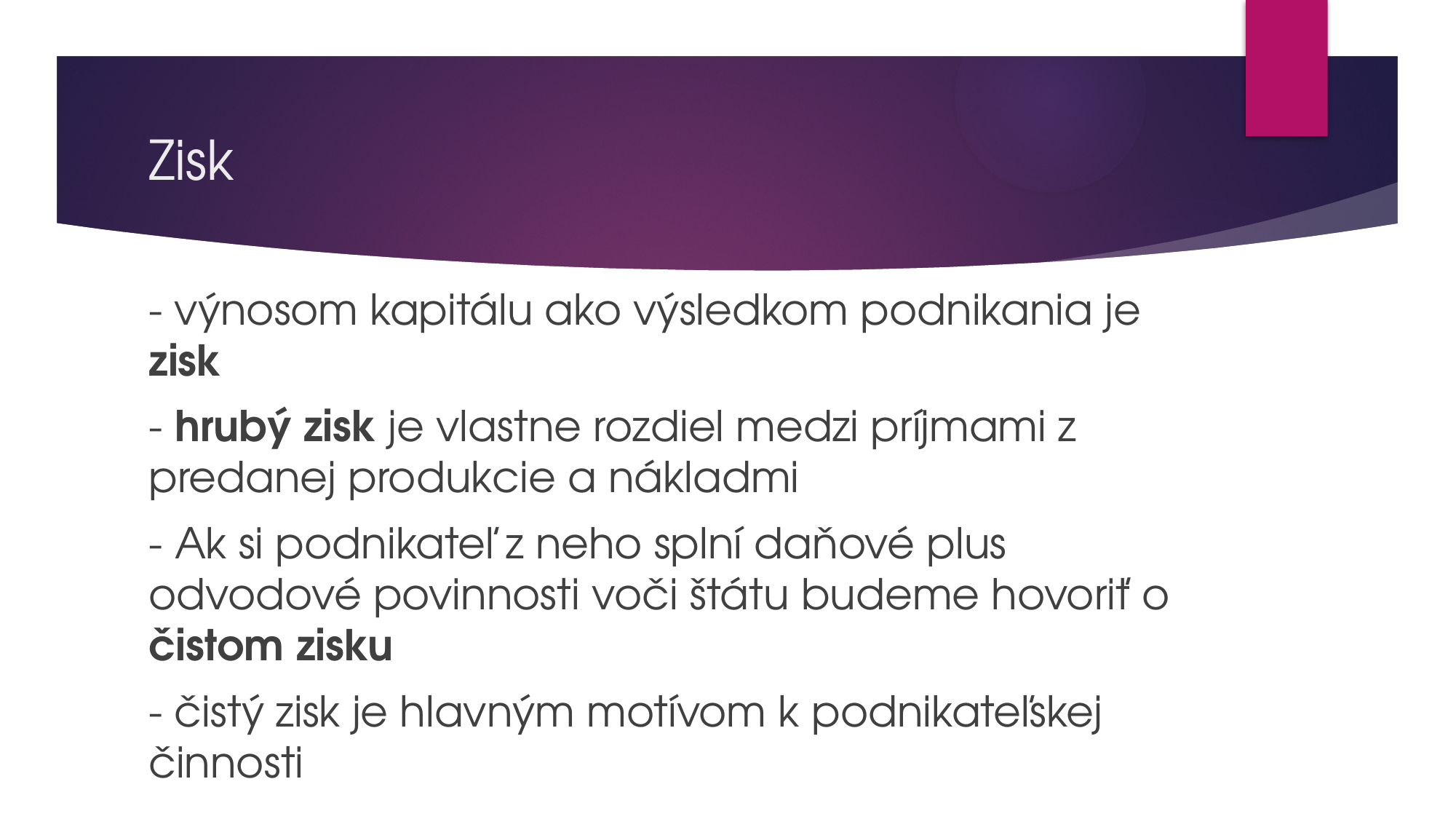

# Zisk
- výnosom kapitálu ako výsledkom podnikania je zisk
- hrubý zisk je vlastne rozdiel medzi príjmami z predanej produkcie a nákladmi
- Ak si podnikateľ z neho splní daňové plus odvodové povinnosti voči štátu budeme hovoriť o čistom zisku
- čistý zisk je hlavným motívom k podnikateľskej činnosti